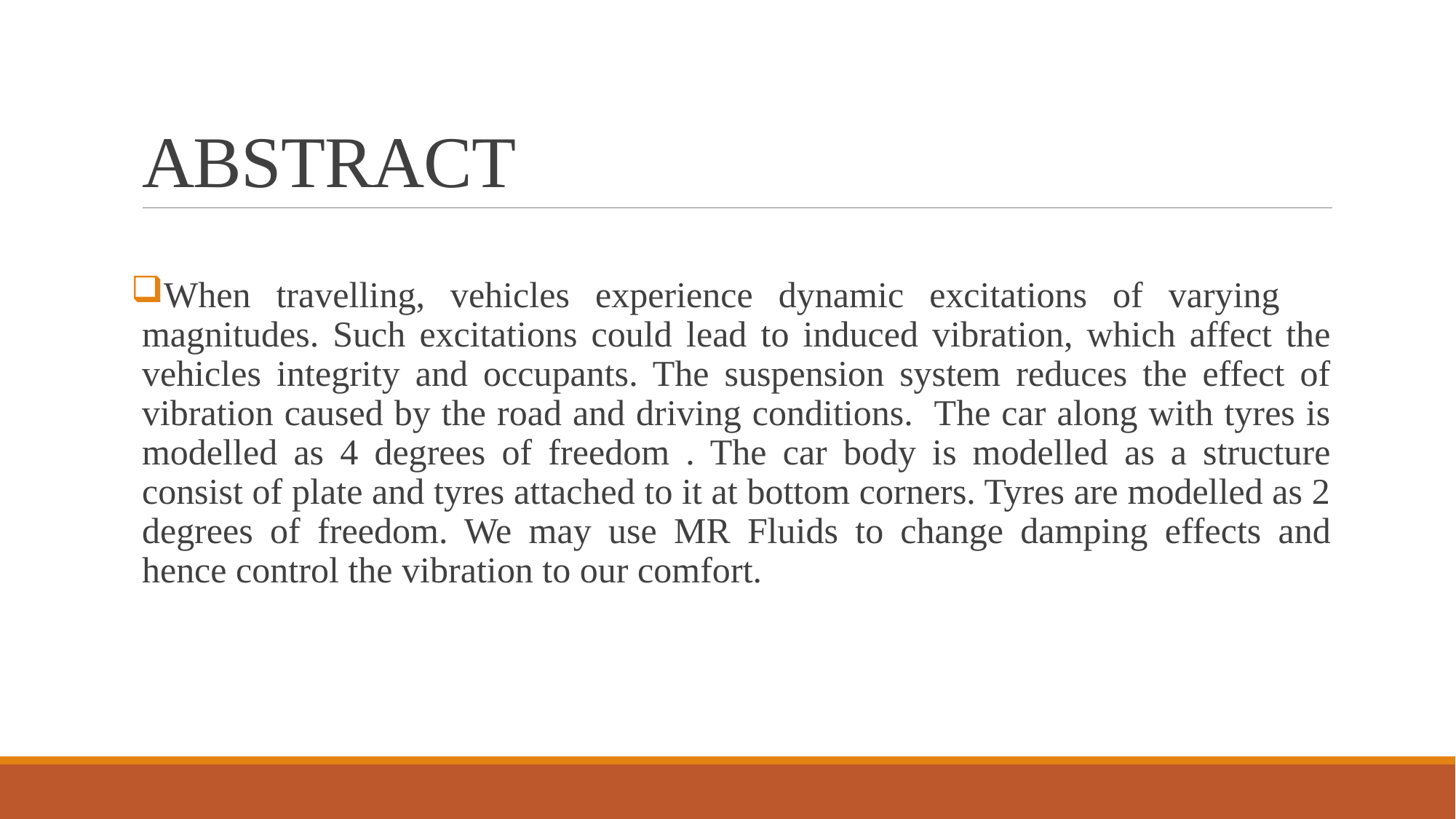

# ABSTRACT
When travelling, vehicles experience dynamic excitations of varying   magnitudes. Such excitations could lead to induced vibration, which affect the vehicles integrity and occupants. The suspension system reduces the effect of vibration caused by the road and driving conditions.  The car along with tyres is modelled as 4 degrees of freedom . The car body is modelled as a structure consist of plate and tyres attached to it at bottom corners. Tyres are modelled as 2 degrees of freedom. We may use MR Fluids to change damping effects and hence control the vibration to our comfort.